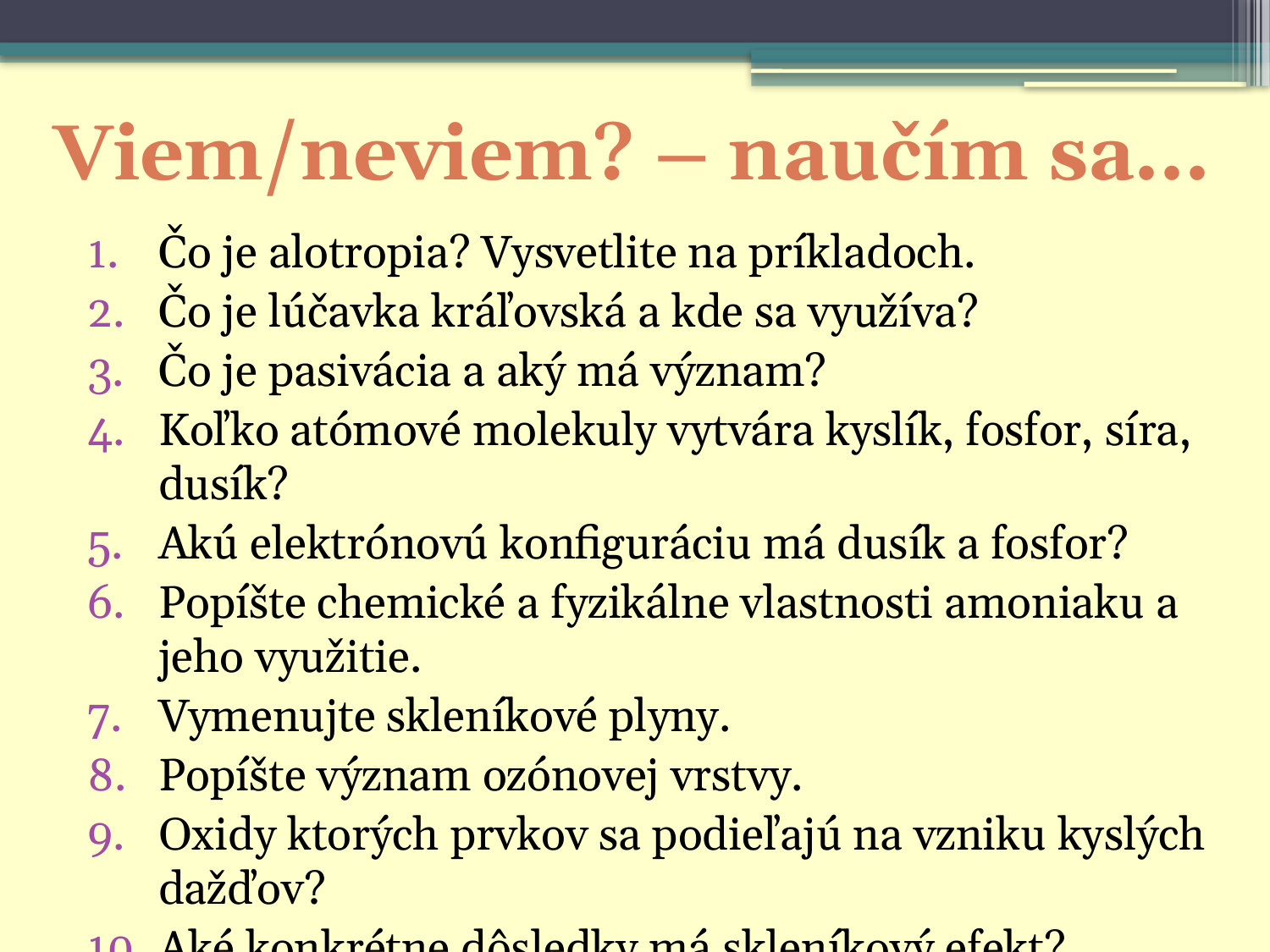

Viem/neviem? – naučím sa...
Čo je alotropia? Vysvetlite na príkladoch.
Čo je lúčavka kráľovská a kde sa využíva?
Čo je pasivácia a aký má význam?
Koľko atómové molekuly vytvára kyslík, fosfor, síra, dusík?
Akú elektrónovú konfiguráciu má dusík a fosfor?
Popíšte chemické a fyzikálne vlastnosti amoniaku a jeho využitie.
Vymenujte skleníkové plyny.
Popíšte význam ozónovej vrstvy.
Oxidy ktorých prvkov sa podieľajú na vzniku kyslých dažďov?
Aké konkrétne dôsledky má skleníkový efekt?